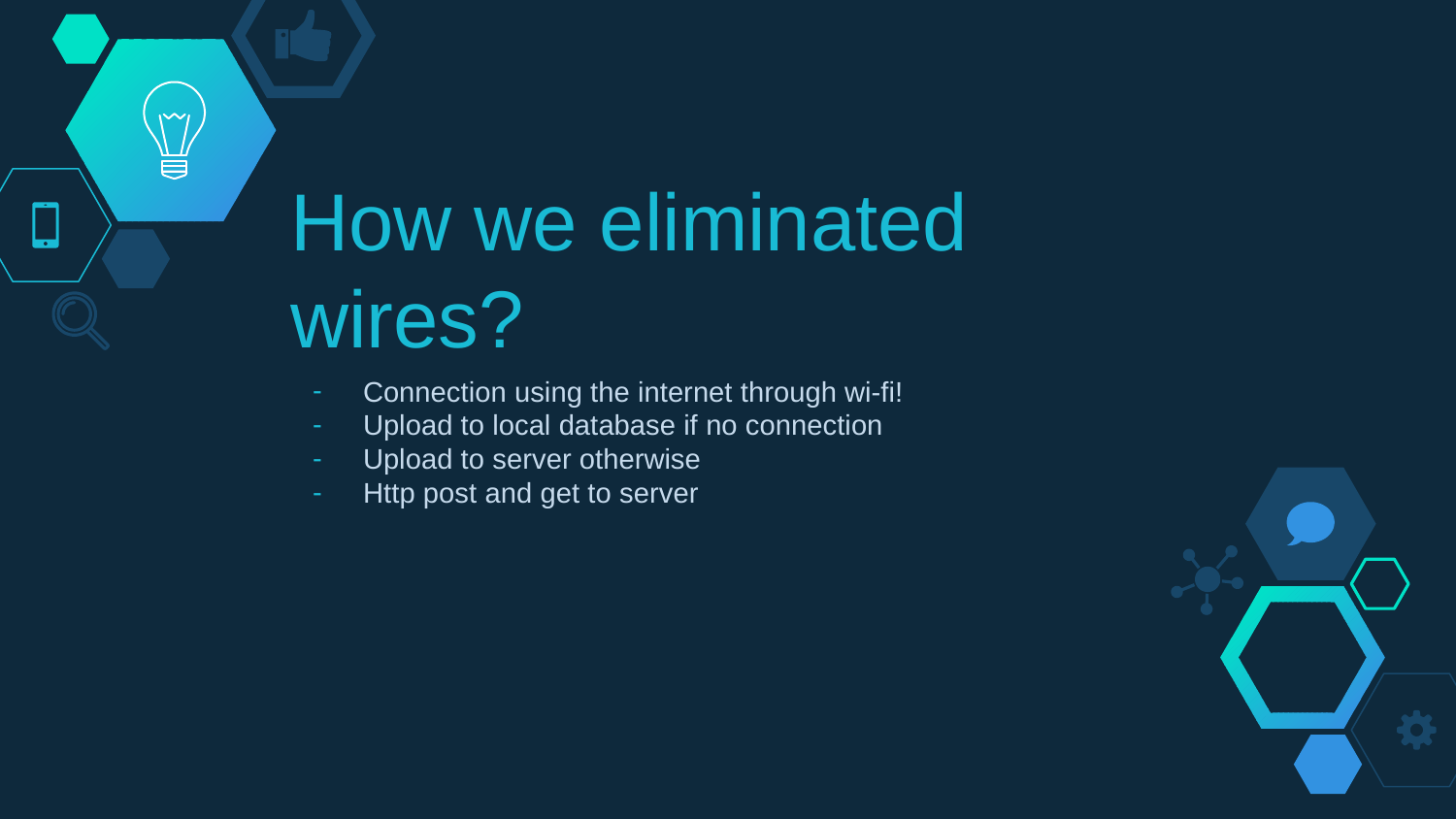

# How we eliminated wires?
Connection using the internet through wi-fi!
Upload to local database if no connection
Upload to server otherwise
Http post and get to server